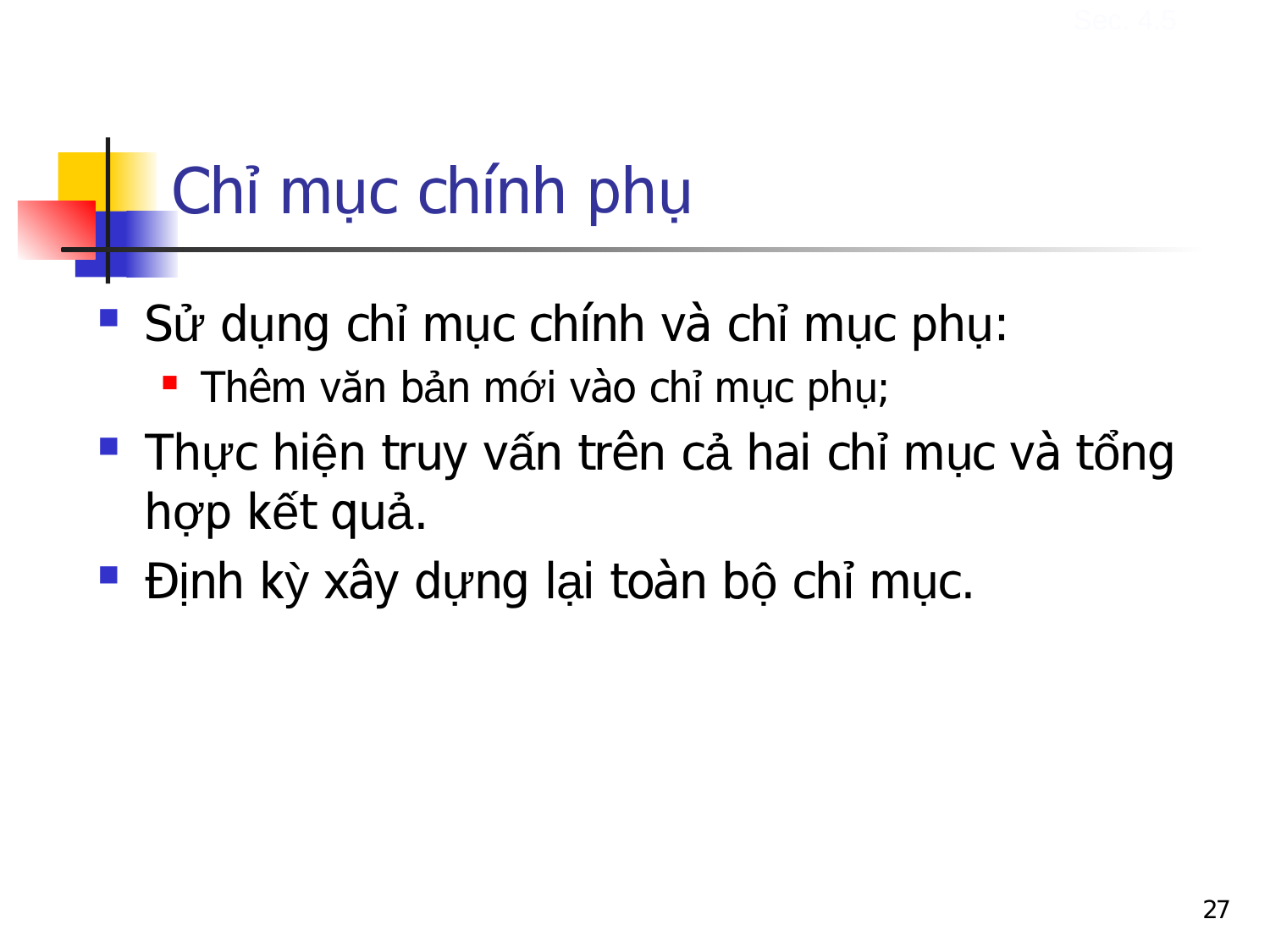

Chỉ mục chính phụ
Sec. 4.5
Sử dụng chỉ mục chính và chỉ mục phụ:
Thêm văn bản mới vào chỉ mục phụ;
Thực hiện truy vấn trên cả hai chỉ mục và tổng hợp kết quả.
Định kỳ xây dựng lại toàn bộ chỉ mục.
27